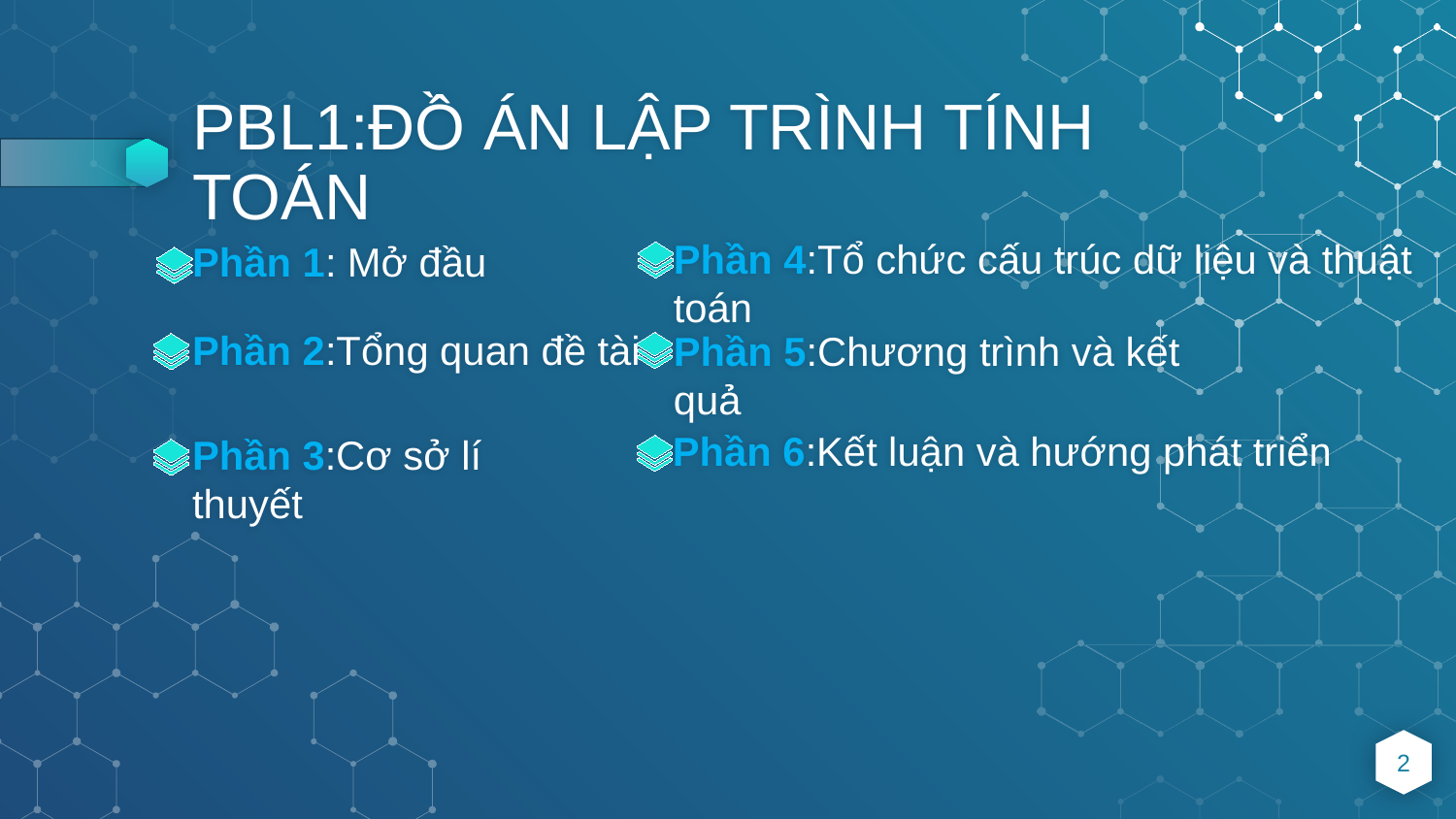

# PBL1:ĐỒ ÁN LẬP TRÌNH TÍNH TOÁN
Phần 4:Tổ chức cấu trúc dữ liệu và thuật toán

Phần 5:Chương trình và kết quả

Phần 6:Kết luận và hướng phát triển

Phần 1: Mở đầu

Phần 2:Tổng quan đề tài

Phần 3:Cơ sở lí thuyết

2